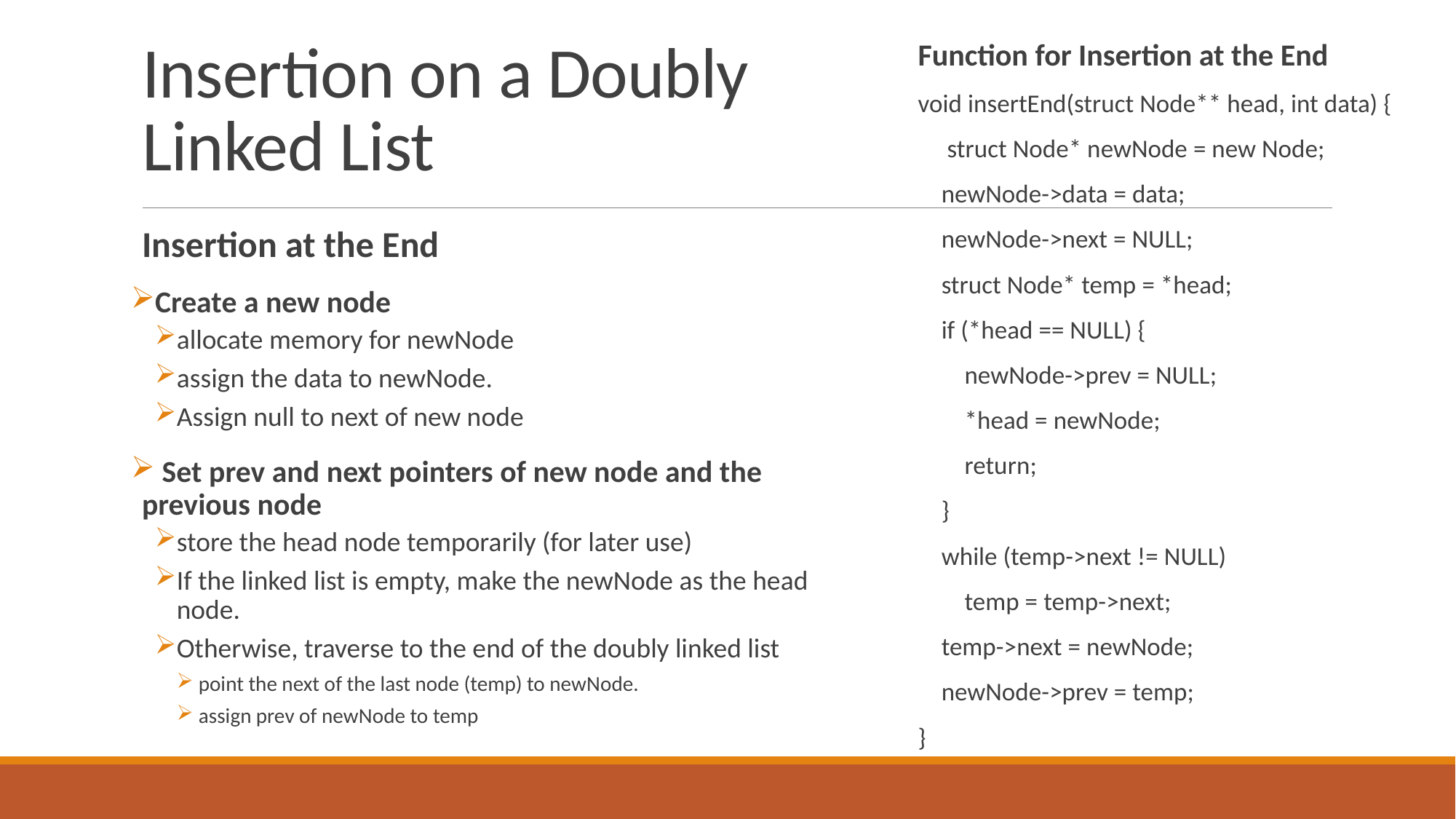

# Insertion on a Doubly Linked List
Function for Insertion at the End
void insertEnd(struct Node** head, int data) {
     struct Node* newNode = new Node;
    newNode->data = data;
    newNode->next = NULL;
    struct Node* temp = *head;
    if (*head == NULL) {
        newNode->prev = NULL;
        *head = newNode;
        return;
    }
    while (temp->next != NULL)
        temp = temp->next;
    temp->next = newNode;
    newNode->prev = temp;
}
Insertion at the End
Create a new node
allocate memory for newNode
assign the data to newNode.
Assign null to next of new node
 Set prev and next pointers of new node and the previous node
store the head node temporarily (for later use)
If the linked list is empty, make the newNode as the head node.
Otherwise, traverse to the end of the doubly linked list
point the next of the last node (temp) to newNode.
assign prev of newNode to temp